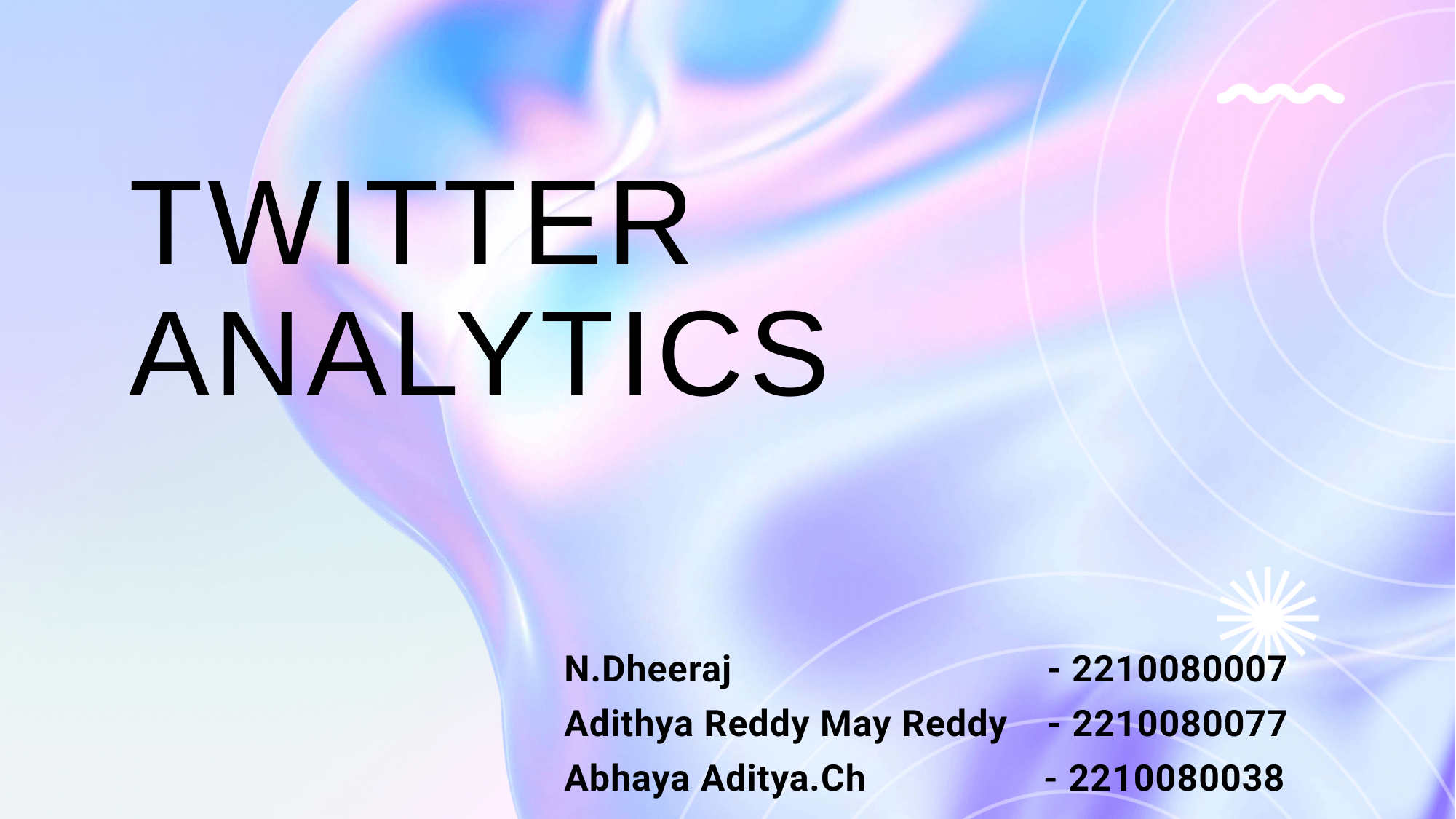

# Twitter analytics
N.Dheeraj                                - 2210080007
Adithya Reddy May Reddy    - 2210080077
Abhaya Aditya.Ch                  - 2210080038